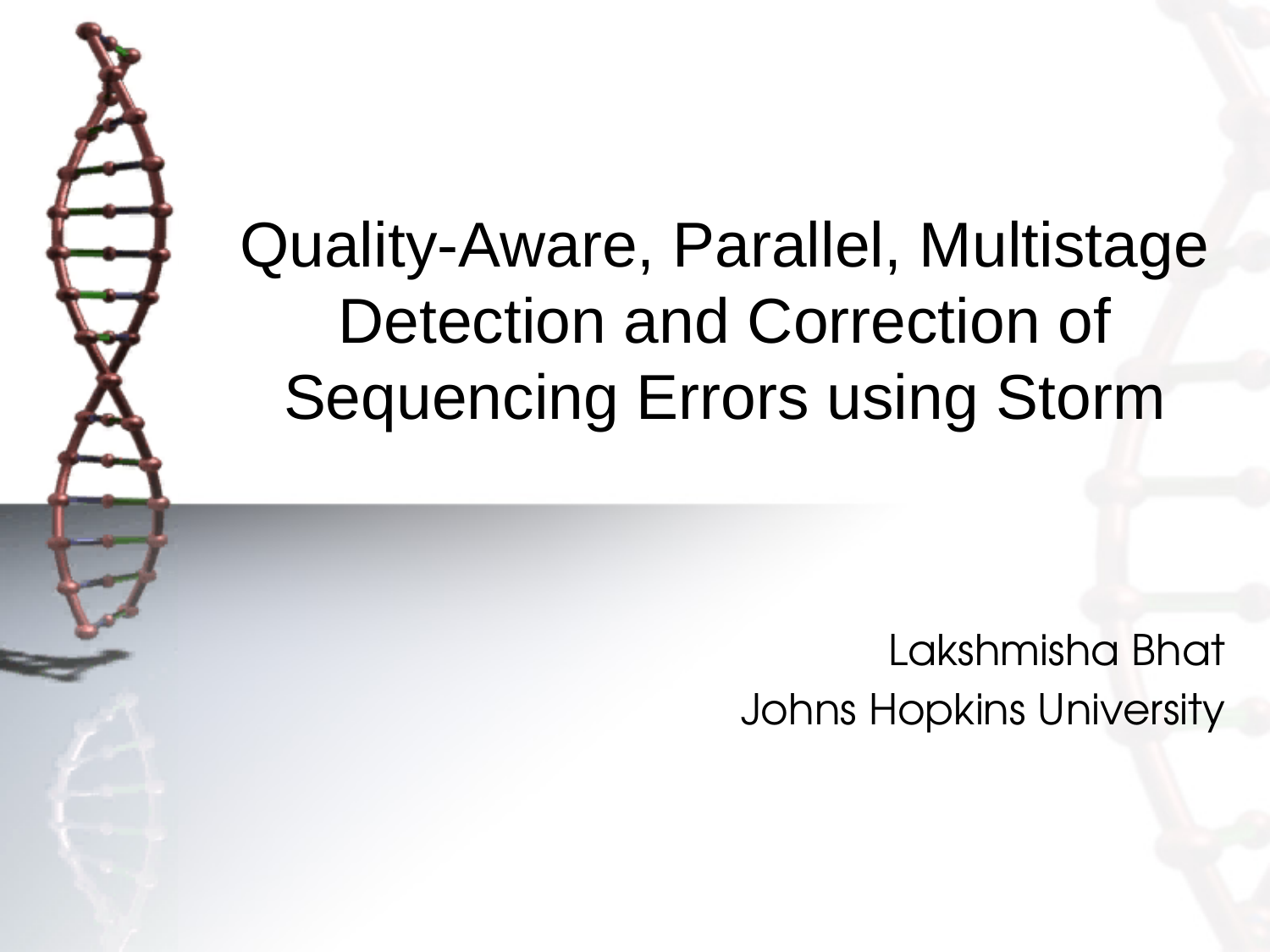

# Quality-Aware, Parallel, Multistage Detection and Correction of Sequencing Errors using Storm

Lakshmisha Bhat
Johns Hopkins University